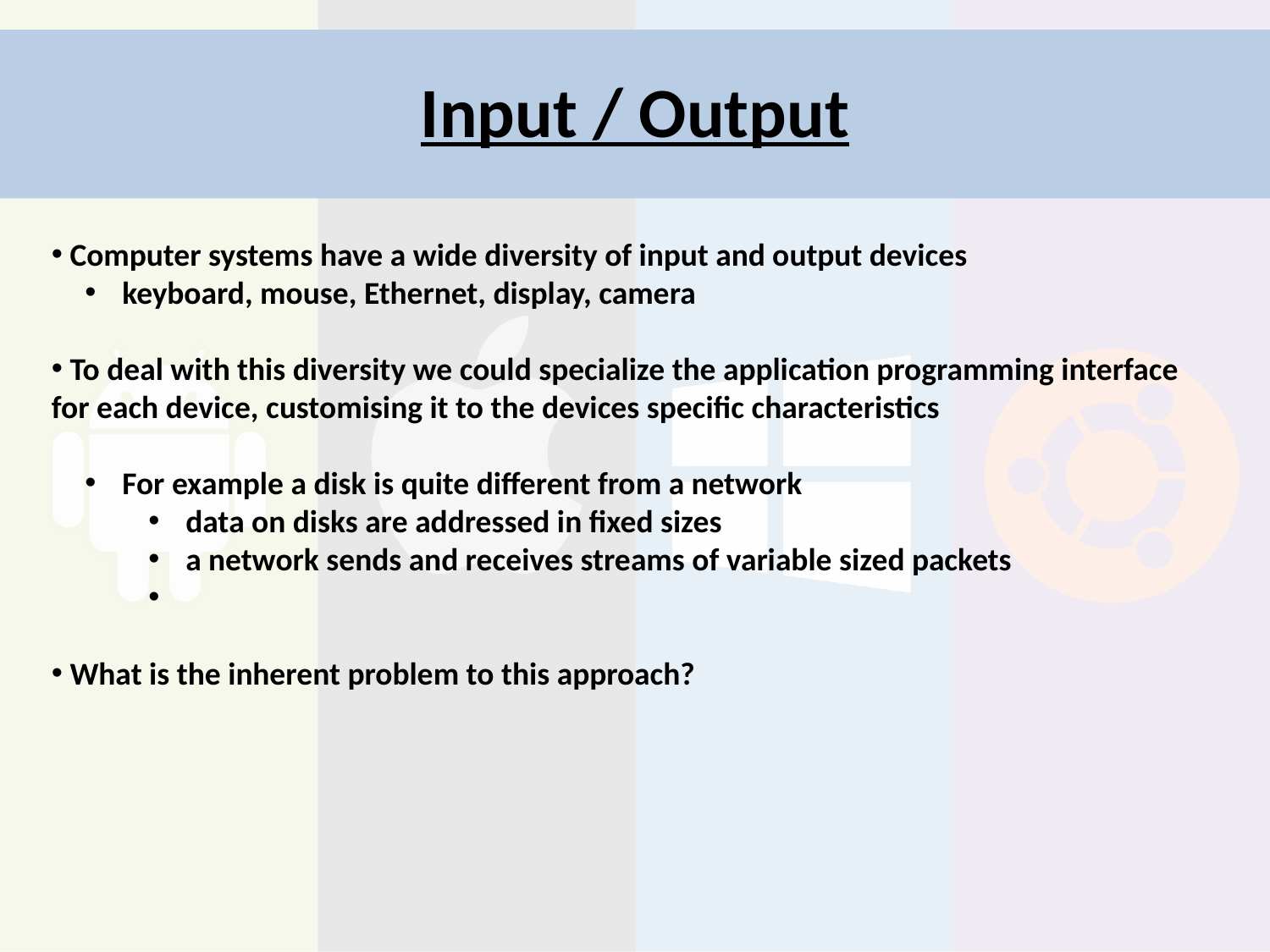

# Input / Output
 Computer systems have a wide diversity of input and output devices
 keyboard, mouse, Ethernet, display, camera

 To deal with this diversity we could specialize the application programming interface for each device, customising it to the devices specific characteristics

 For example a disk is quite different from a network
 data on disks are addressed in fixed sizes
 a network sends and receives streams of variable sized packets

 What is the inherent problem to this approach?